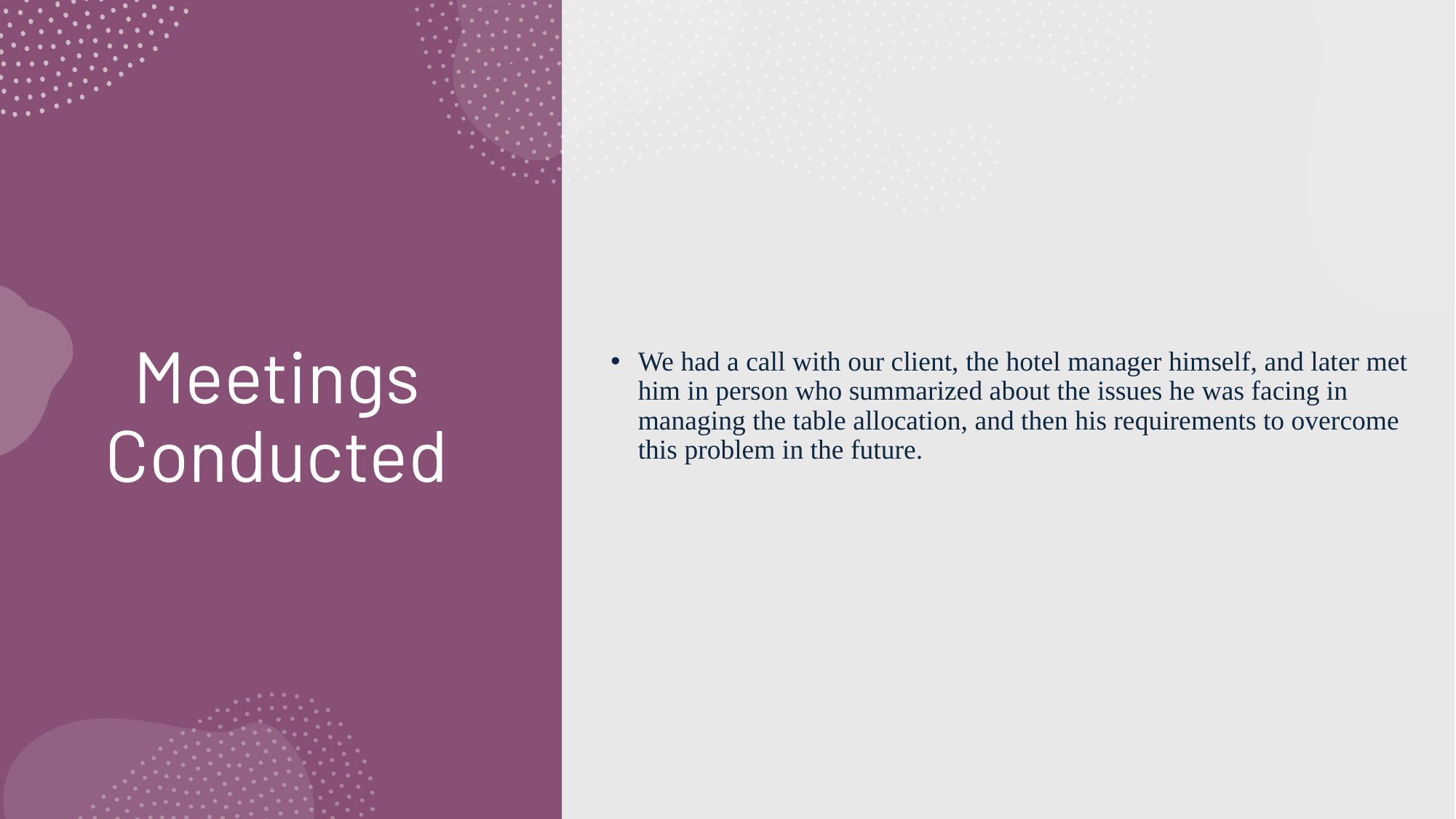

# Meetings Conducted
We had a call with our client, the hotel manager himself, and later met him in person who summarized about the issues he was facing in managing the table allocation, and then his requirements to overcome this problem in the future.